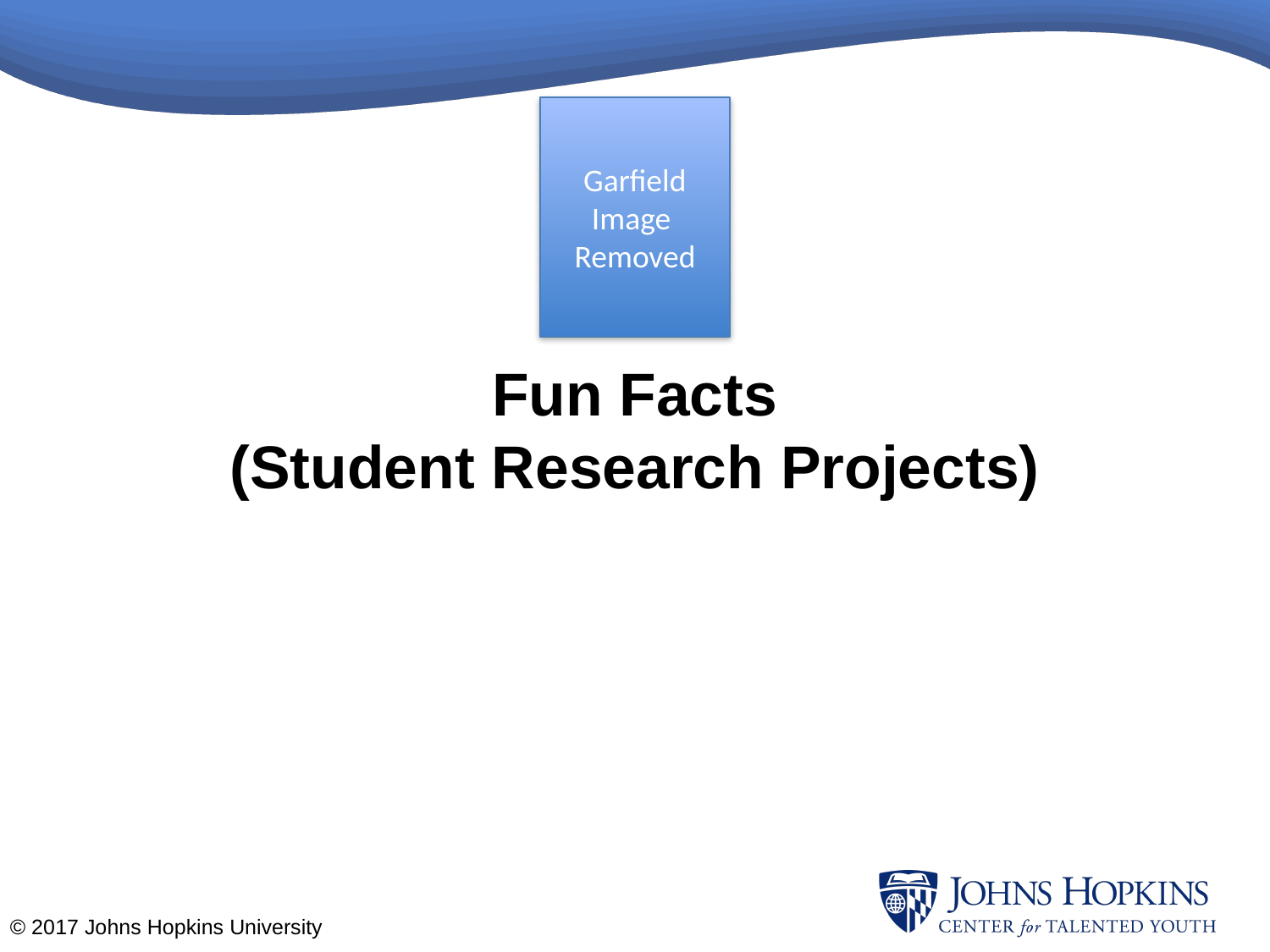

Garfield
Image
Removed
# Fun Facts (Student Research Projects)